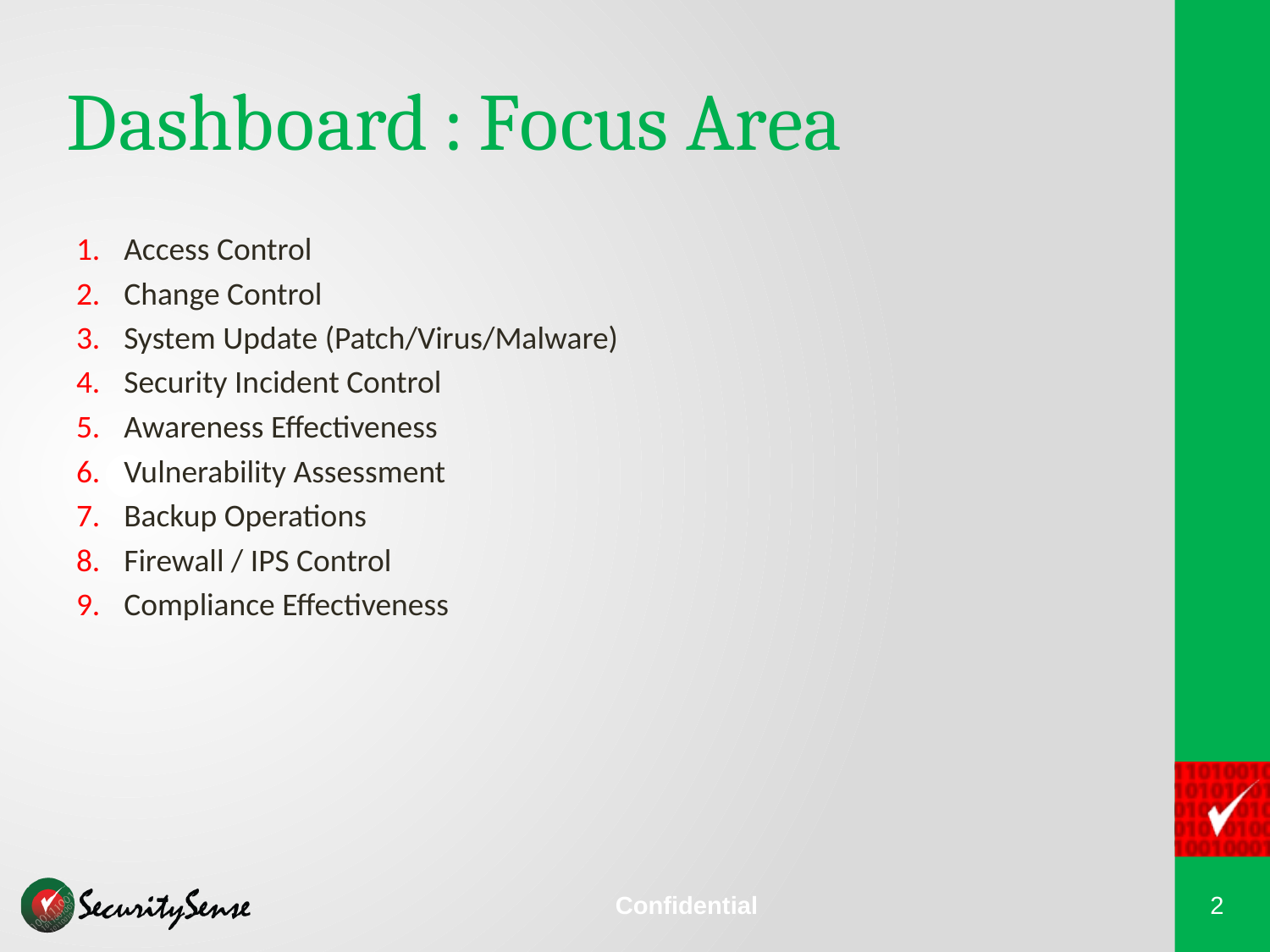

# Dashboard : Focus Area

Access Control
Change Control
System Update (Patch/Virus/Malware)
Security Incident Control
Awareness Effectiveness
Vulnerability Assessment
Backup Operations
Firewall / IPS Control
Compliance Effectiveness

2
Confidential